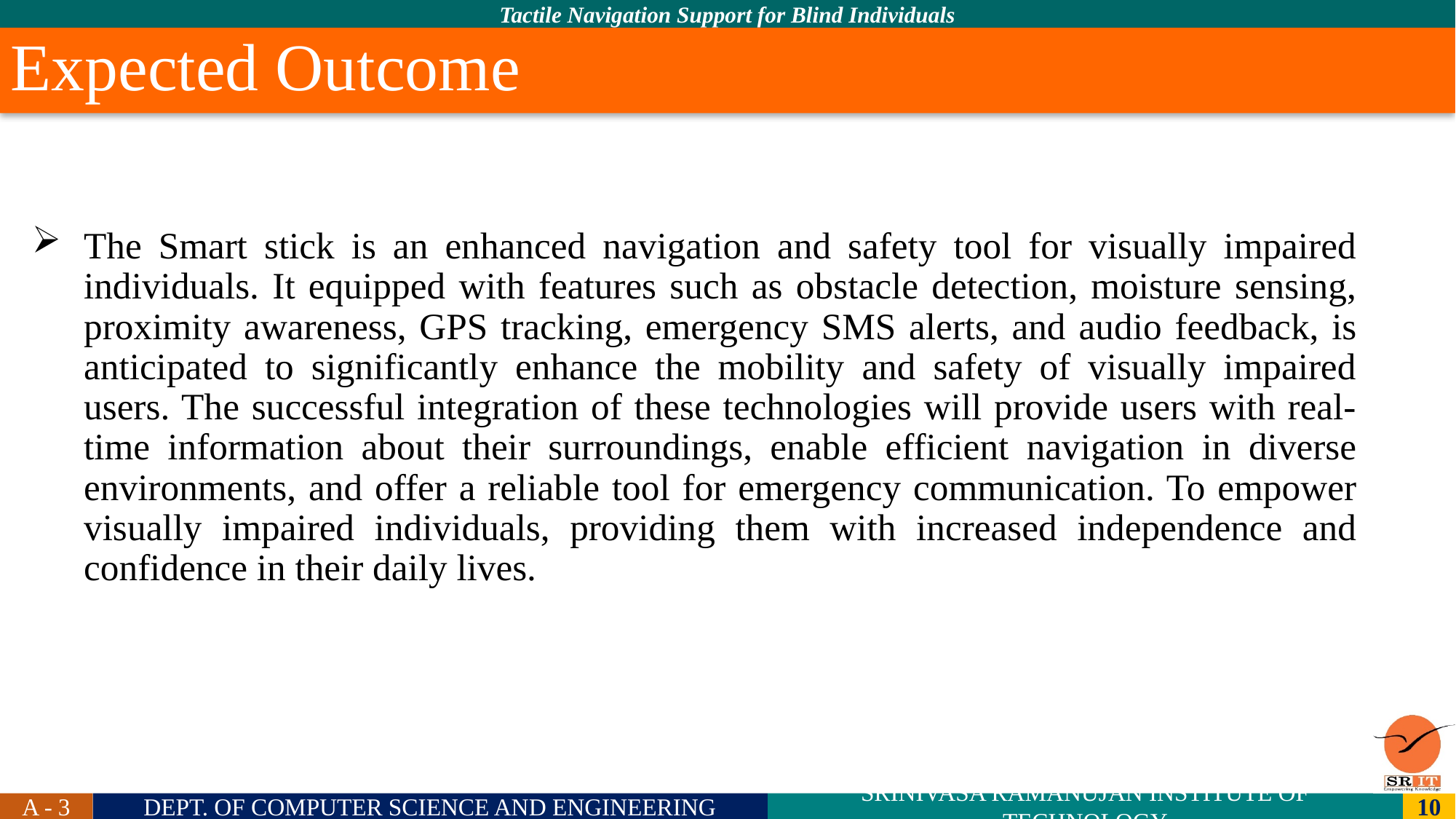

Expected Outcome
# The Smart stick is an enhanced navigation and safety tool for visually impaired individuals. It equipped with features such as obstacle detection, moisture sensing, proximity awareness, GPS tracking, emergency SMS alerts, and audio feedback, is anticipated to significantly enhance the mobility and safety of visually impaired users. The successful integration of these technologies will provide users with real-time information about their surroundings, enable efficient navigation in diverse environments, and offer a reliable tool for emergency communication. To empower visually impaired individuals, providing them with increased independence and confidence in their daily lives.